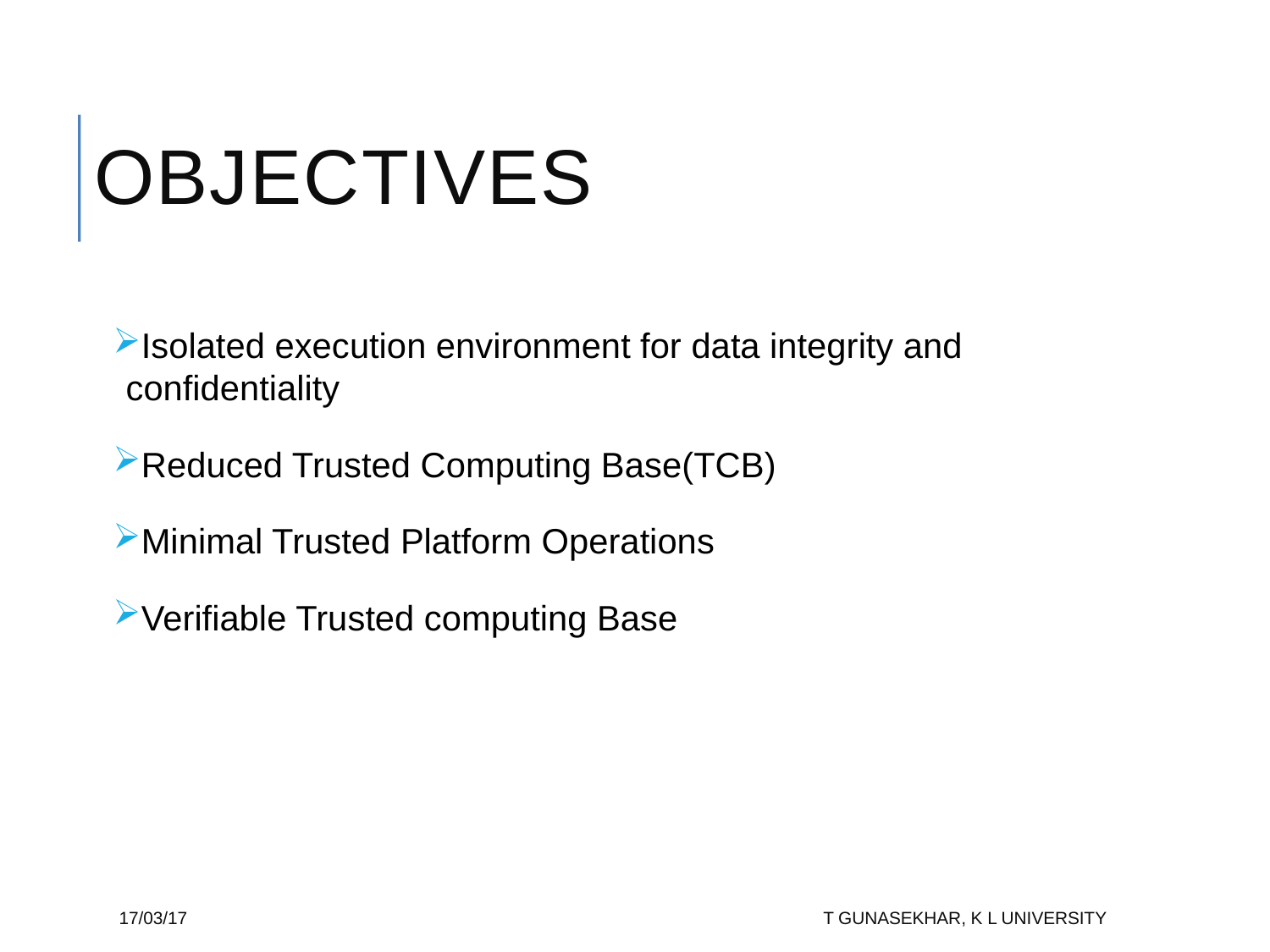

Objectives
Isolated execution environment for data integrity and confidentiality

Reduced Trusted Computing Base(TCB)

Minimal Trusted Platform Operations

Verifiable Trusted computing Base
17/03/17
T Gunasekhar, K L University